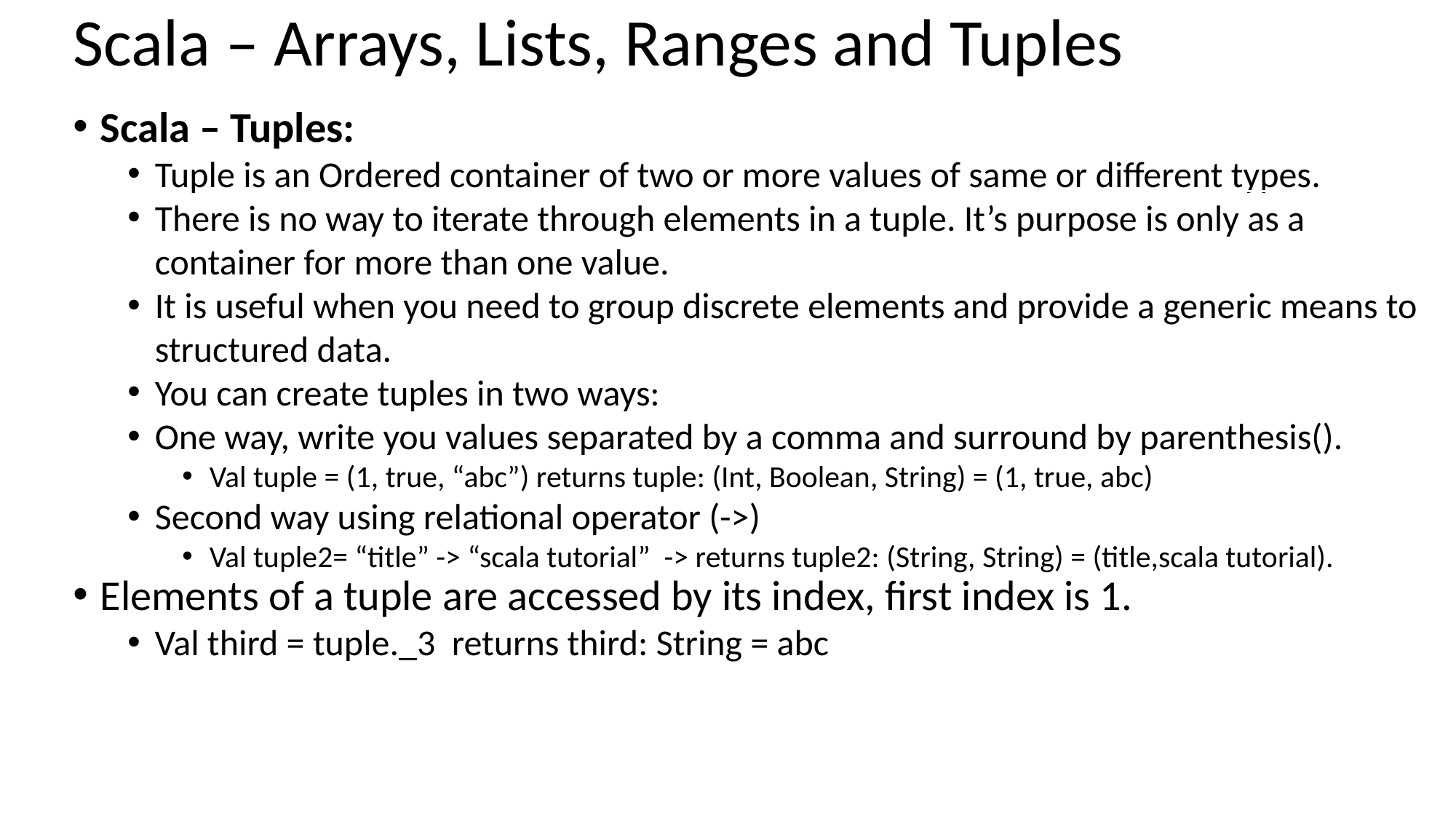

Scala – Arrays, Lists, Ranges and Tuples
Scala – Tuples:
Tuple is an Ordered container of two or more values of same or different types.
There is no way to iterate through elements in a tuple. It’s purpose is only as a container for more than one value.
It is useful when you need to group discrete elements and provide a generic means to structured data.
You can create tuples in two ways:
One way, write you values separated by a comma and surround by parenthesis().
Val tuple = (1, true, “abc”) returns tuple: (Int, Boolean, String) = (1, true, abc)
Second way using relational operator (->)
Val tuple2= “title” -> “scala tutorial”  -> returns tuple2: (String, String) = (title,scala tutorial).
Elements of a tuple are accessed by its index, first index is 1.
Val third = tuple._3  returns third: String = abc